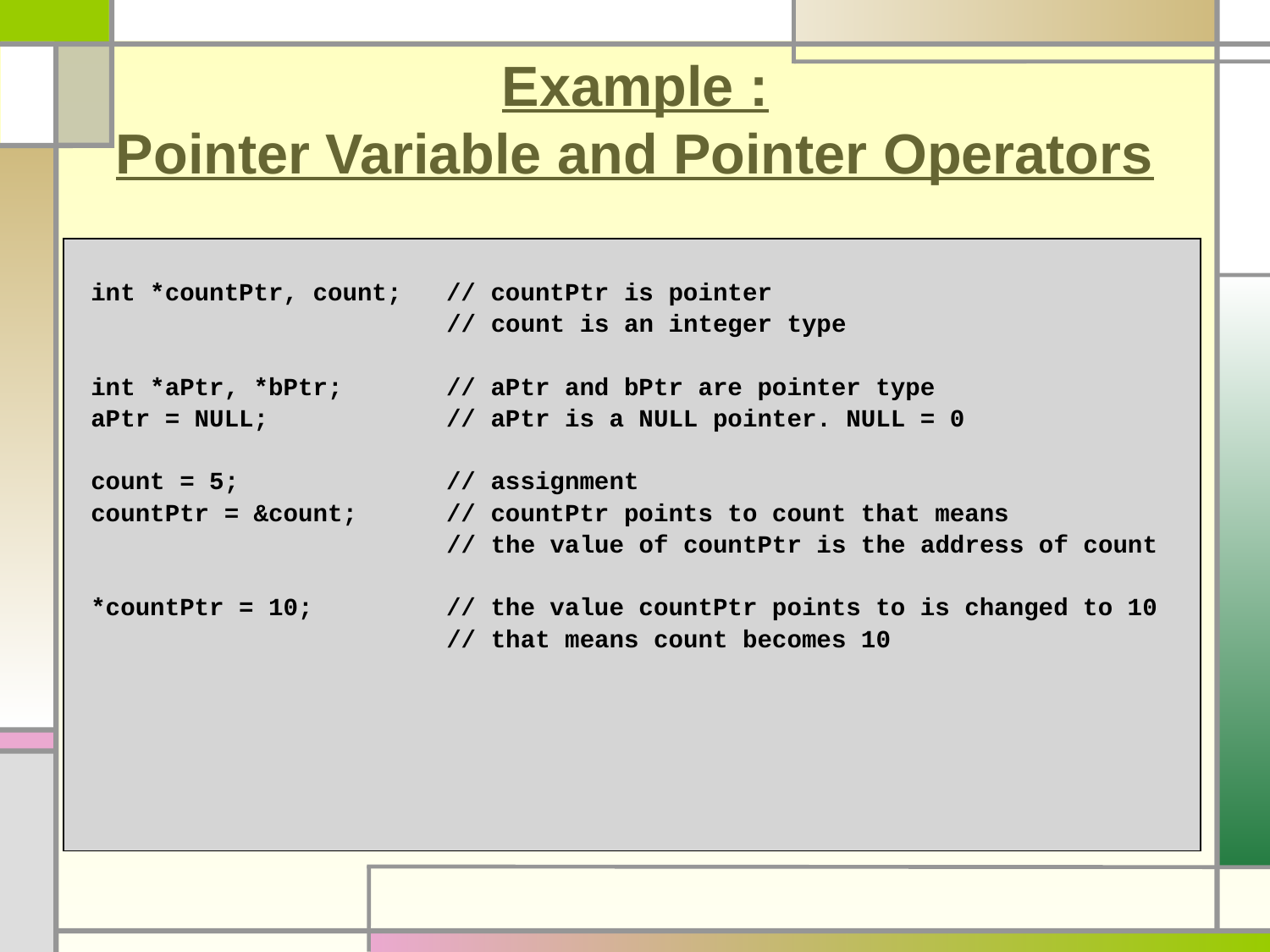

# Example : Pointer Variable and Pointer Operators

 int *countPtr, count;   // countPtr is pointer
                         // count is an integer type

 int *aPtr, *bPtr;       // aPtr and bPtr are pointer type
 aPtr = NULL;            // aPtr is a NULL pointer. NULL = 0

 count = 5;              // assignment
 countPtr = &count;      // countPtr points to count that means
                         // the value of countPtr is the address of count

 *countPtr = 10;         // the value countPtr points to is changed to 10
                         // that means count becomes 10